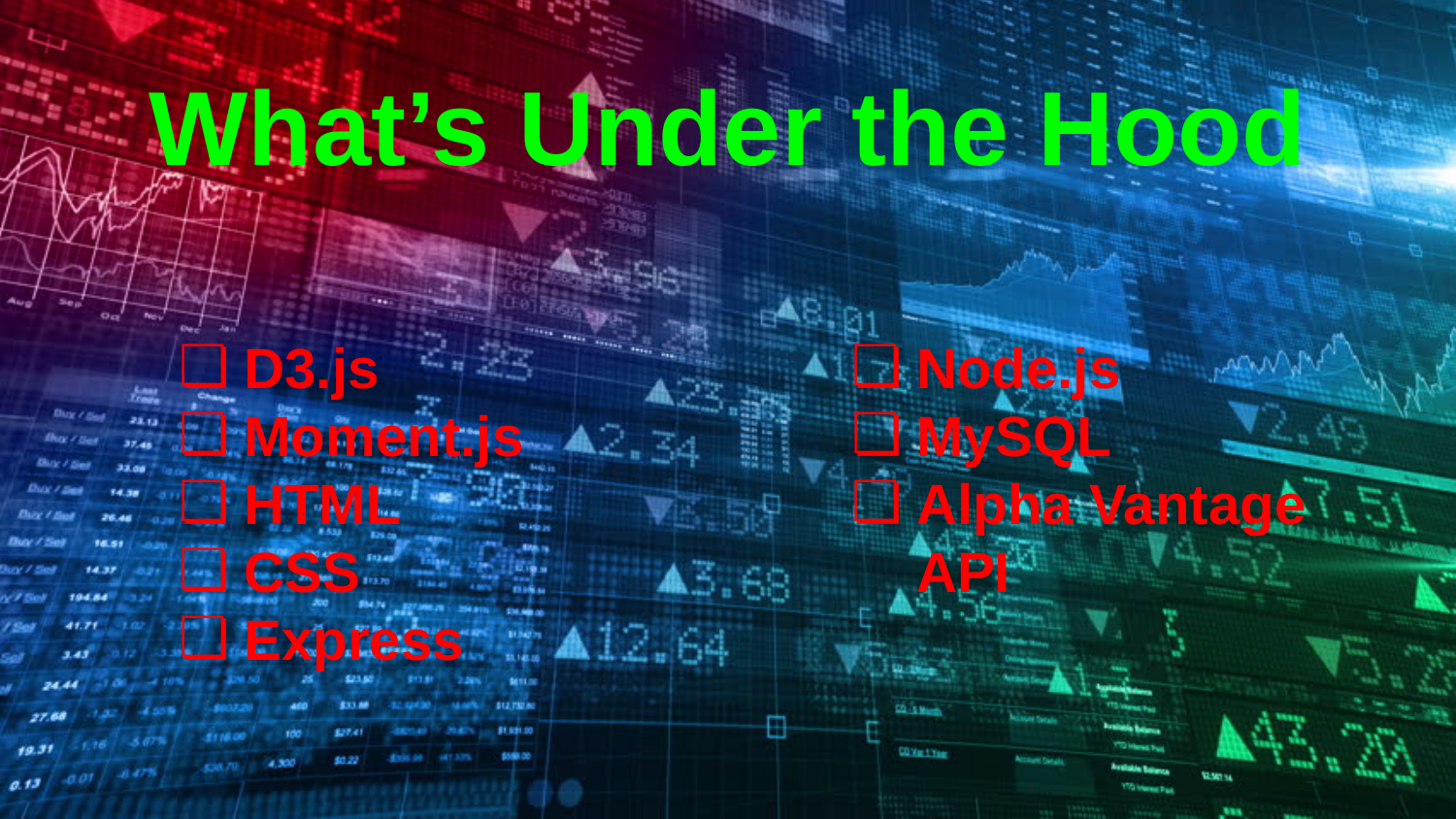

# What’s Under the Hood
D3.js
Moment.js
HTML
CSS
Express
Node.js
MySQL
Alpha Vantage API